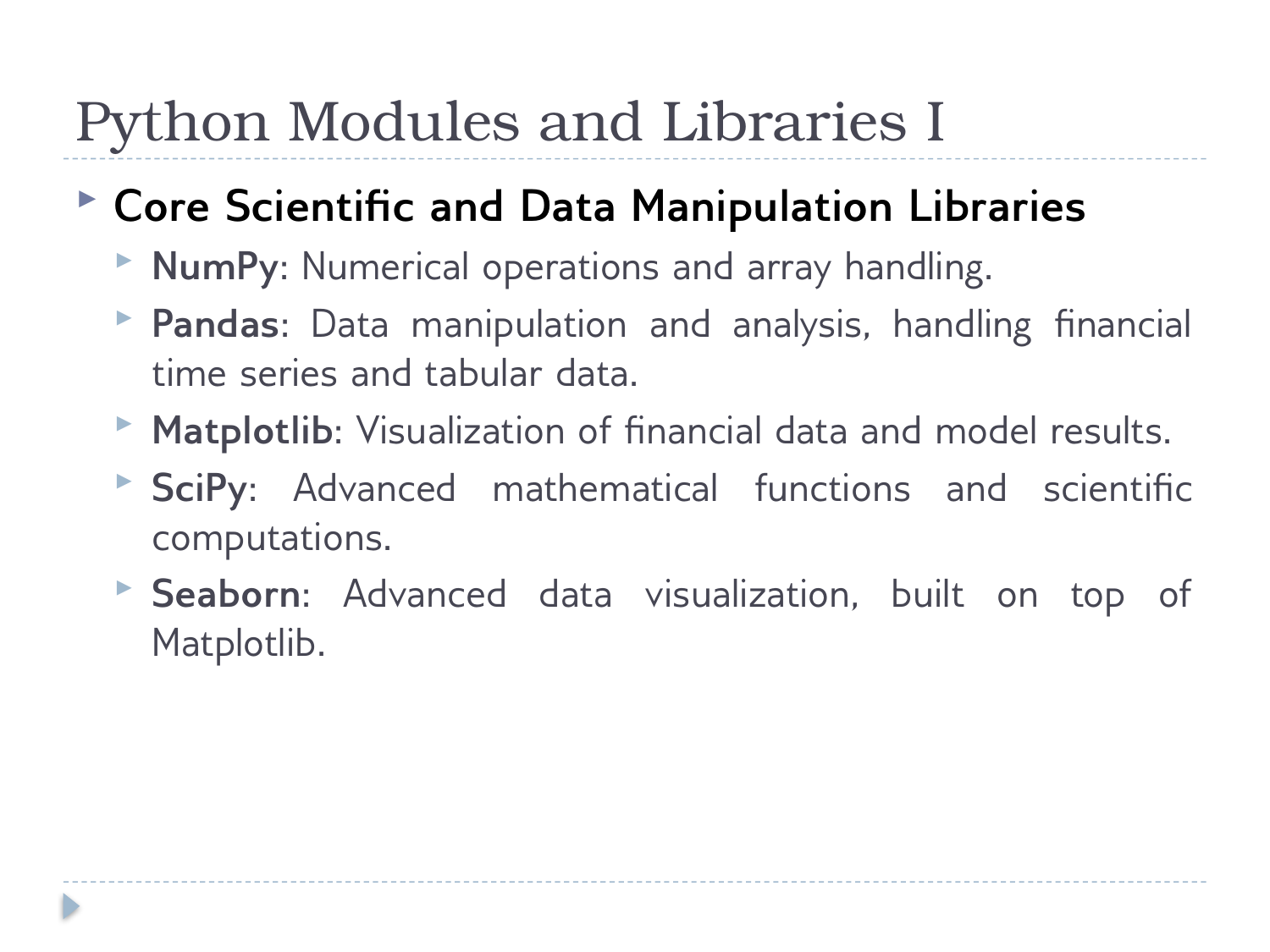

# Python Modules and Libraries I
Core Scientific and Data Manipulation Libraries
NumPy: Numerical operations and array handling.
Pandas: Data manipulation and analysis, handling financial time series and tabular data.
Matplotlib: Visualization of financial data and model results.
SciPy: Advanced mathematical functions and scientific computations.
Seaborn: Advanced data visualization, built on top of Matplotlib.